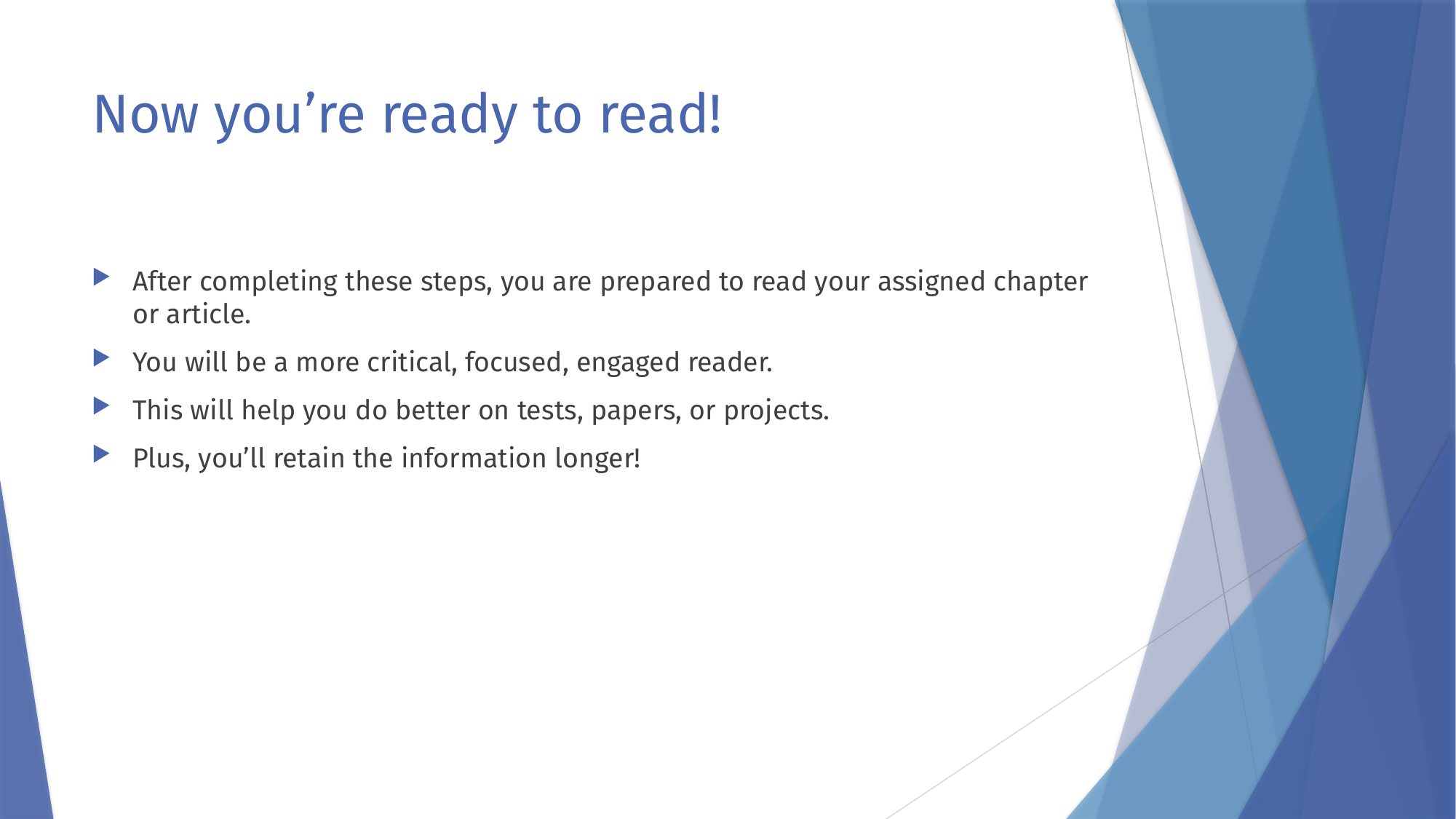

# Now you’re ready to read!
After completing these steps, you are prepared to read your assigned chapter or article.
You will be a more critical, focused, engaged reader.
This will help you do better on tests, papers, or projects.
Plus, you’ll retain the information longer!